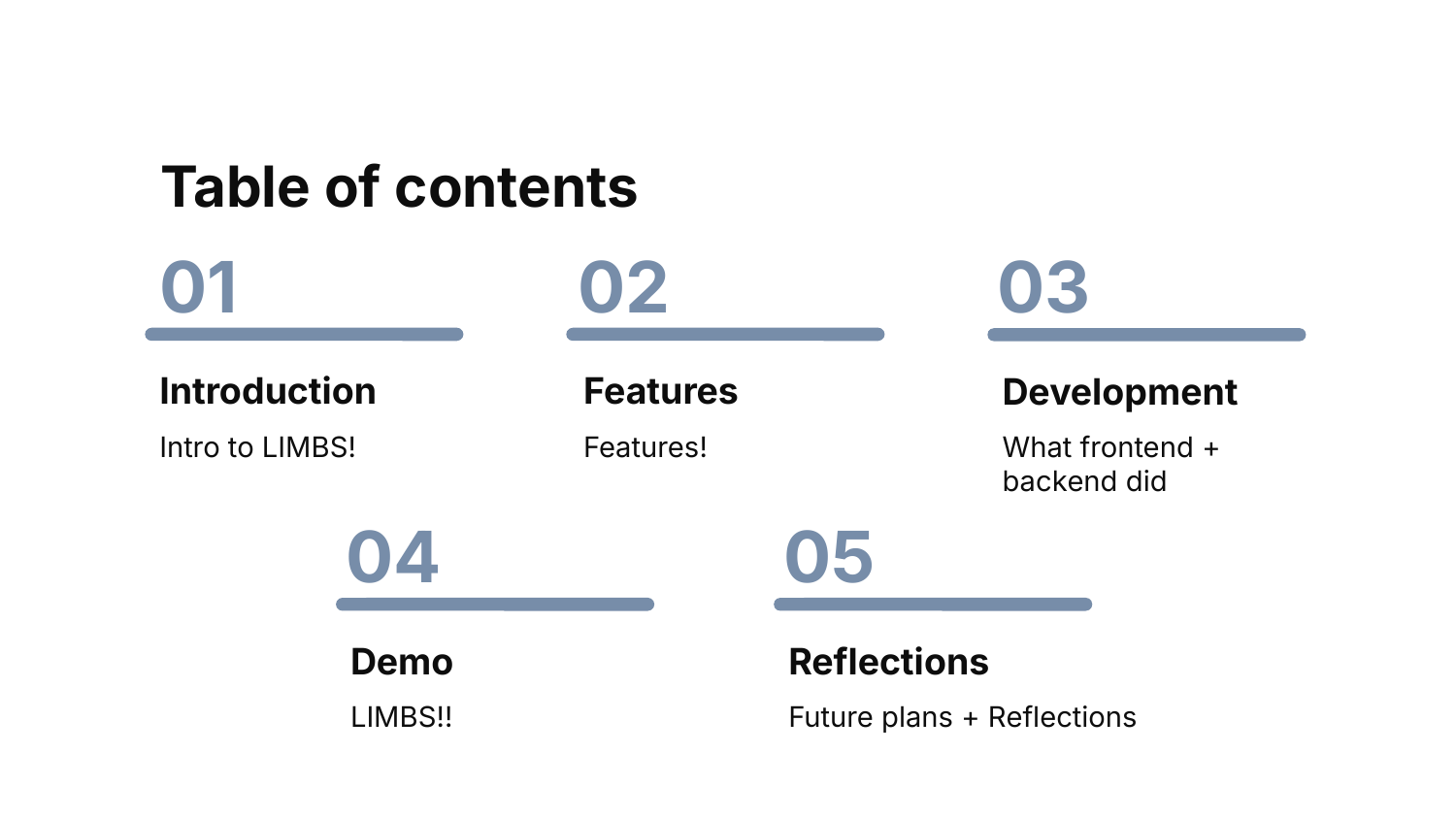

Table of contents

01
02
03
Introduction
Features
Development
Features!
What frontend +
backend did
Intro to LIMBS!

04
05
Demo
Reflections
LIMBS!!
Future plans + Reflections